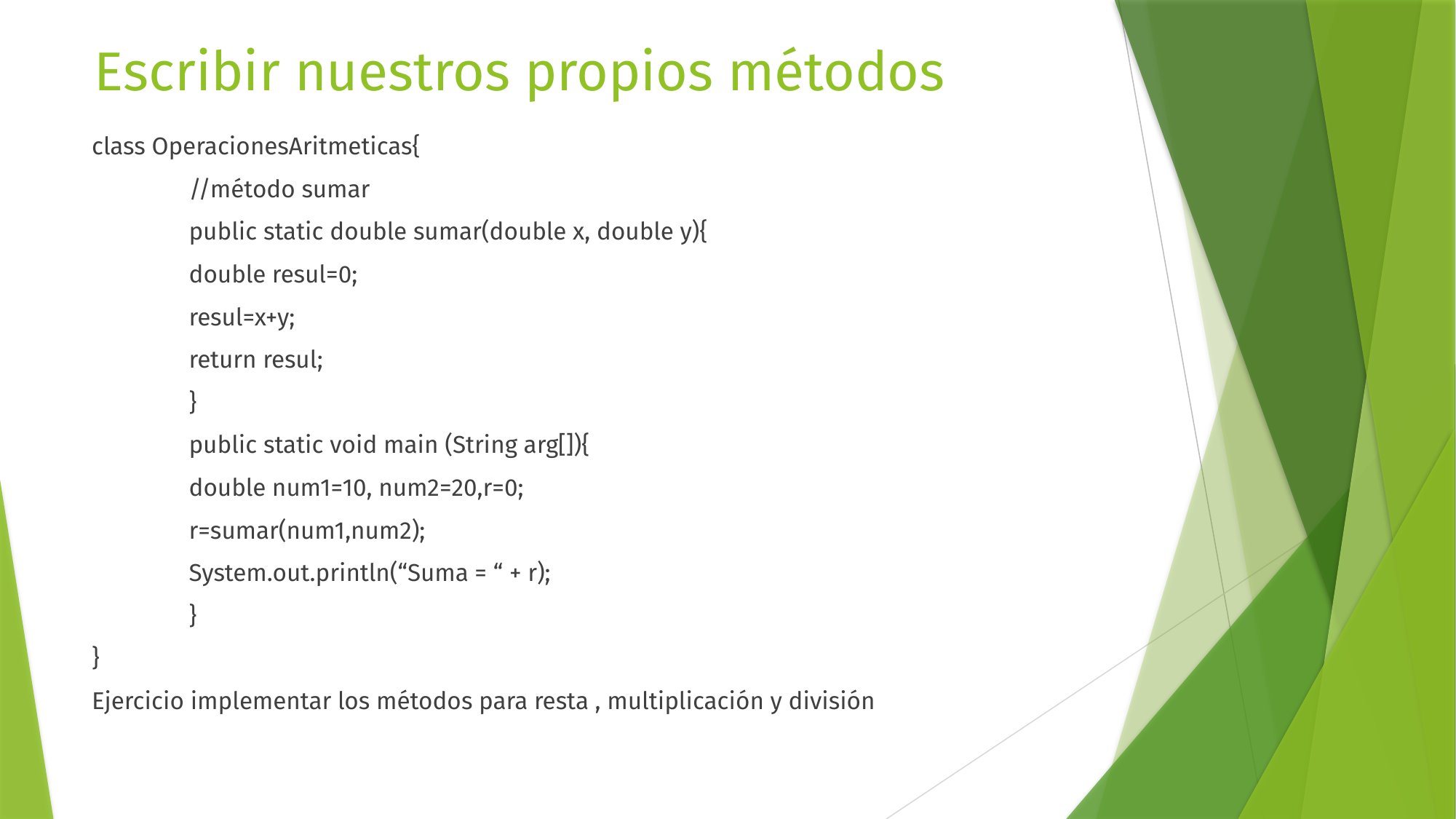

# Escribir nuestros propios métodos
class OperacionesAritmeticas{
	//método sumar
	public static double sumar(double x, double y){
		double resul=0;
		resul=x+y;
		return resul;
	}
	public static void main (String arg[]){
		double num1=10, num2=20,r=0;
		r=sumar(num1,num2);
		System.out.println(“Suma = “ + r);
	}
}
Ejercicio implementar los métodos para resta , multiplicación y división